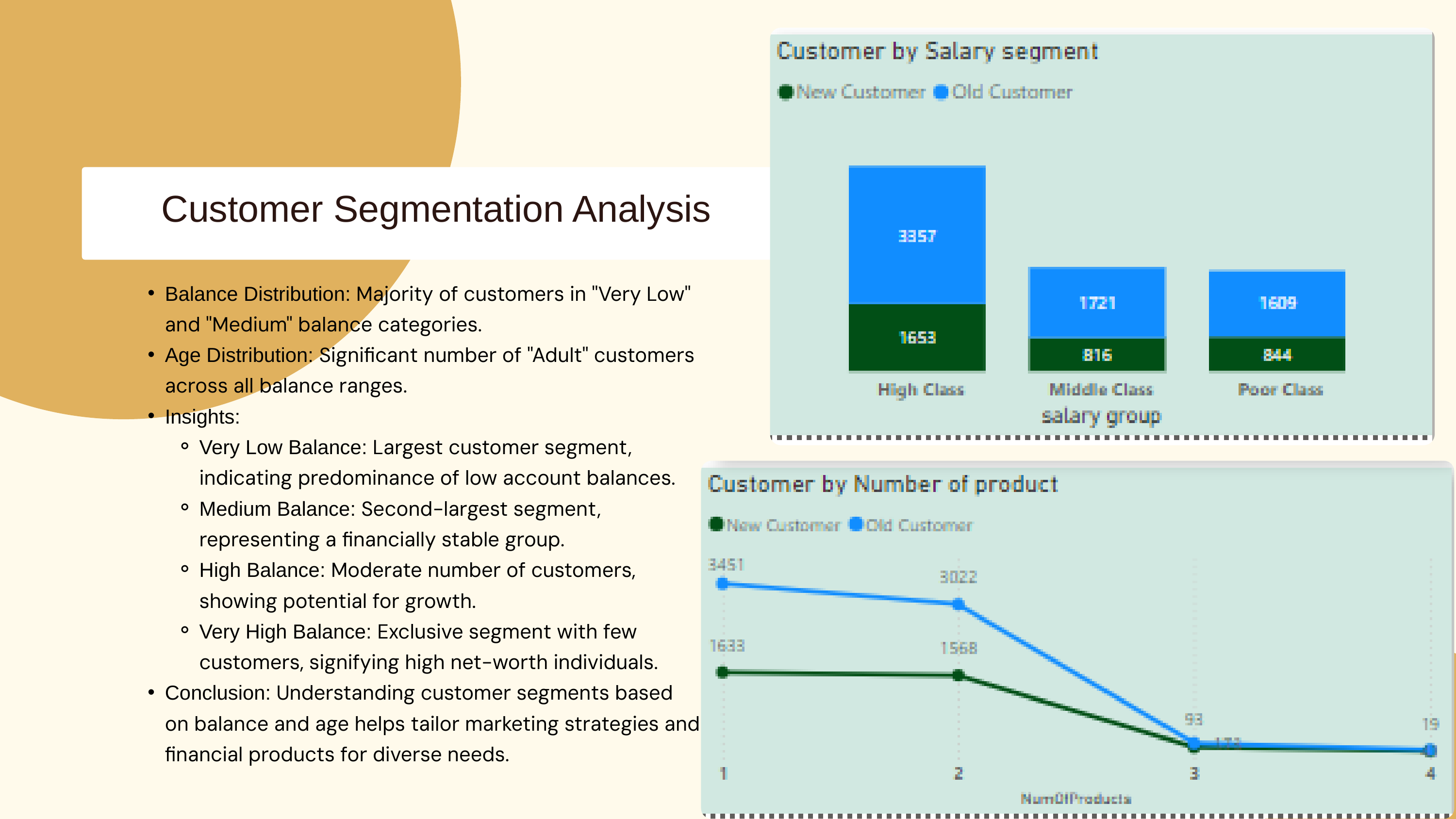

Customer Segmentation Analysis
Balance Distribution: Majority of customers in "Very Low" and "Medium" balance categories.
Age Distribution: Significant number of "Adult" customers across all balance ranges.
Insights:
Very Low Balance: Largest customer segment, indicating predominance of low account balances.
Medium Balance: Second-largest segment, representing a financially stable group.
High Balance: Moderate number of customers, showing potential for growth.
Very High Balance: Exclusive segment with few customers, signifying high net-worth individuals.
Conclusion: Understanding customer segments based on balance and age helps tailor marketing strategies and financial products for diverse needs.